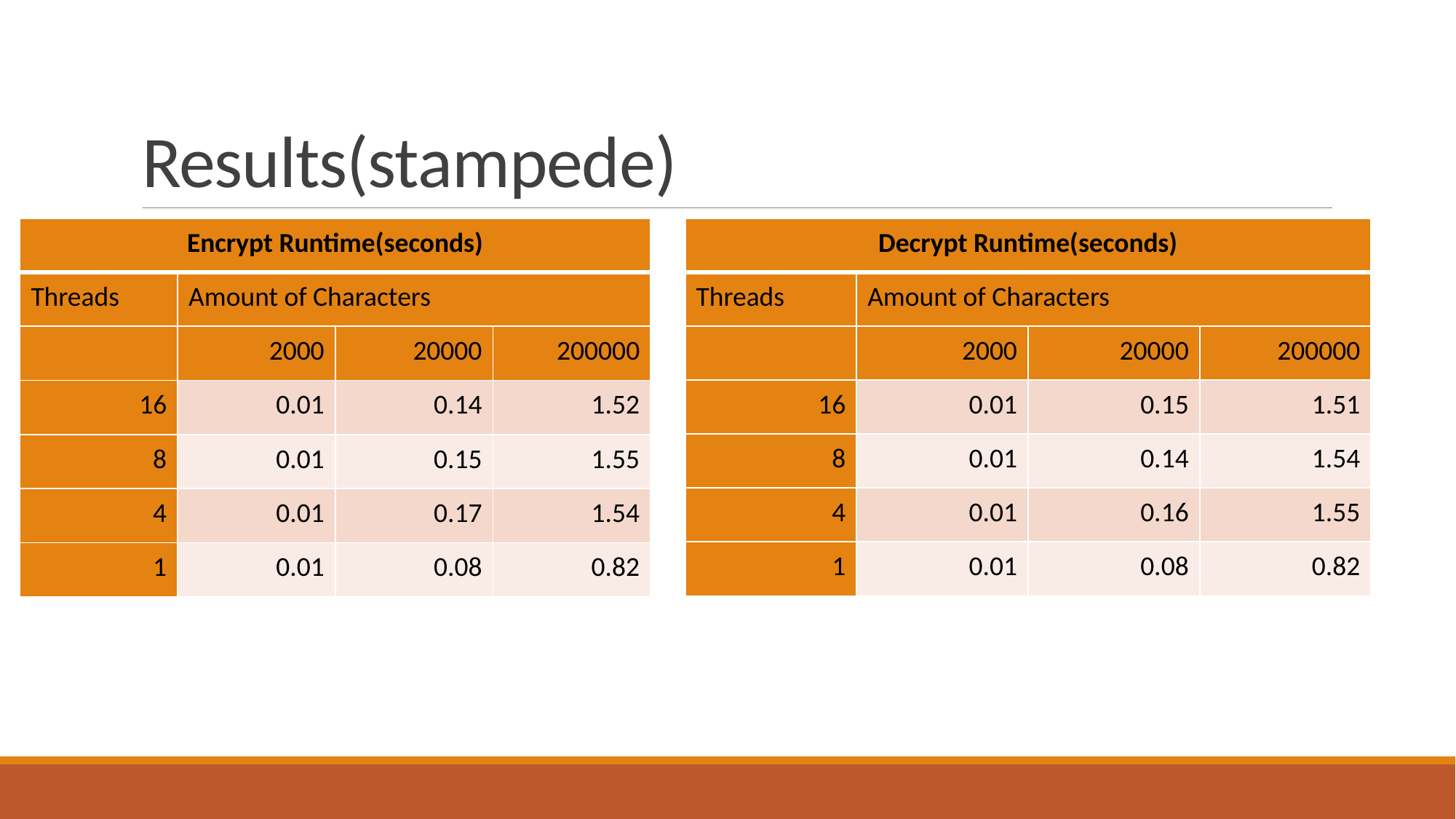

# Results(stampede)
| Encrypt Runtime(seconds) |  |  |  |
| --- | --- | --- | --- |
| Threads | Amount of Characters |  |  |
|  | 2000 | 20000 | 200000 |
| 16 | 0.01 | 0.14 | 1.52 |
| 8 | 0.01 | 0.15 | 1.55 |
| 4 | 0.01 | 0.17 | 1.54 |
| 1 | 0.01 | 0.08 | 0.82 |
| Decrypt Runtime(seconds) |  |  |  |
| --- | --- | --- | --- |
| Threads | Amount of Characters |  |  |
|  | 2000 | 20000 | 200000 |
| 16 | 0.01 | 0.15 | 1.51 |
| 8 | 0.01 | 0.14 | 1.54 |
| 4 | 0.01 | 0.16 | 1.55 |
| 1 | 0.01 | 0.08 | 0.82 |